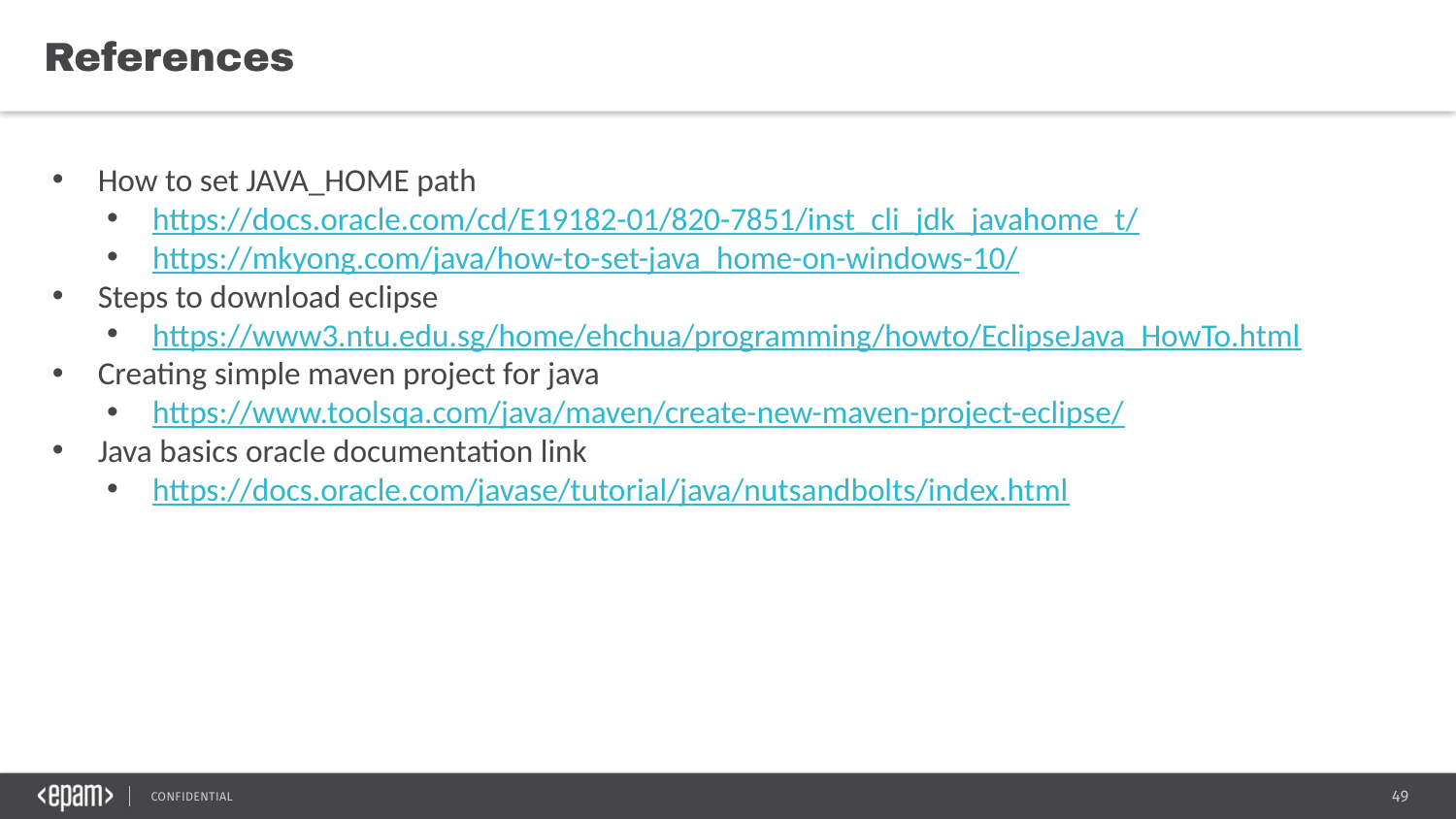

References
How to set JAVA_HOME path
https://docs.oracle.com/cd/E19182-01/820-7851/inst_cli_jdk_javahome_t/
https://mkyong.com/java/how-to-set-java_home-on-windows-10/
Steps to download eclipse
https://www3.ntu.edu.sg/home/ehchua/programming/howto/EclipseJava_HowTo.html
Creating simple maven project for java
https://www.toolsqa.com/java/maven/create-new-maven-project-eclipse/
Java basics oracle documentation link
https://docs.oracle.com/javase/tutorial/java/nutsandbolts/index.html